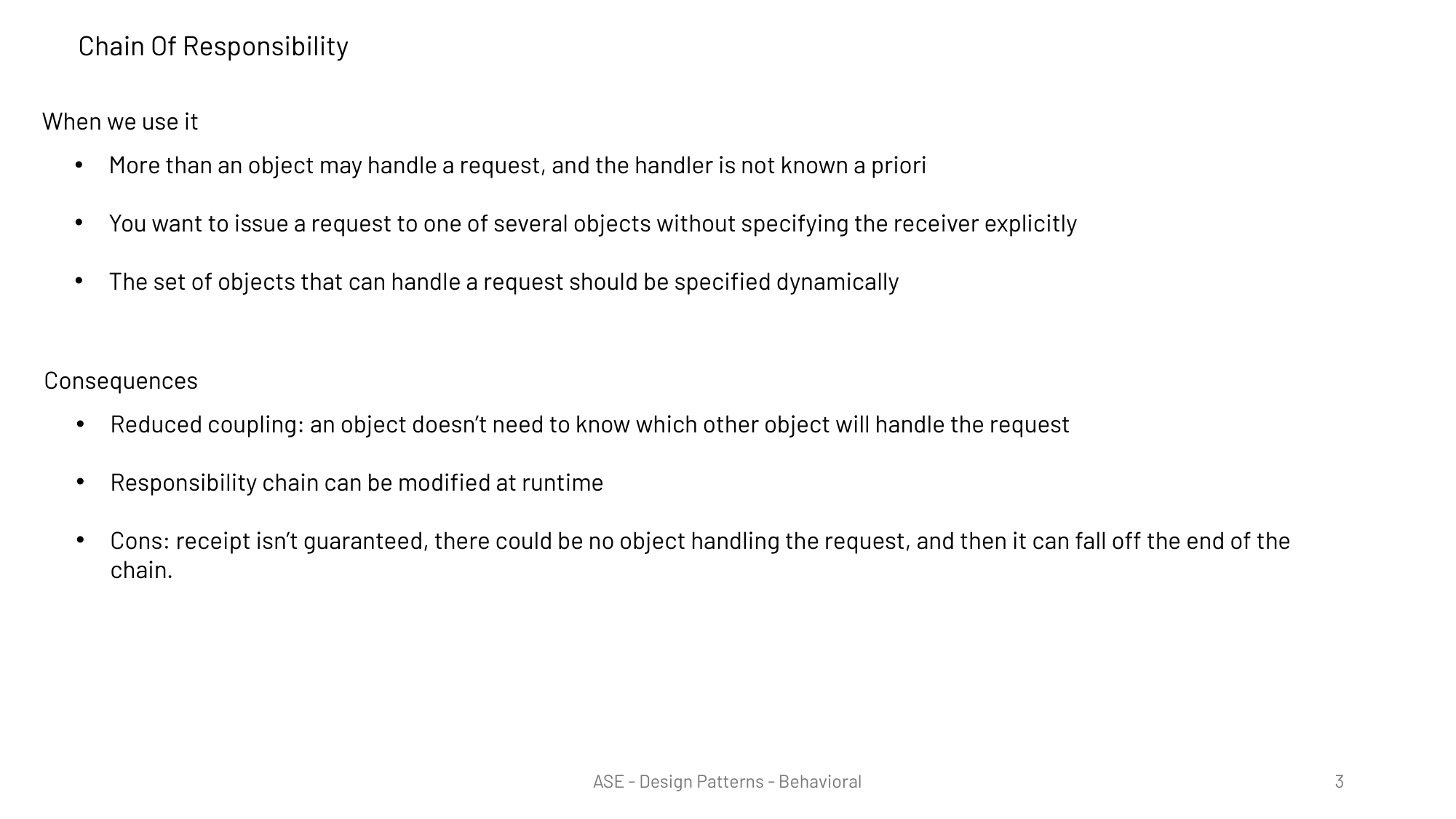

Chain Of Responsibility
When we use it
More than an object may handle a request, and the handler is not known a priori

You want to issue a request to one of several objects without specifying the receiver explicitly

The set of objects that can handle a request should be specified dynamically
Consequences
Reduced coupling: an object doesn’t need to know which other object will handle the request

Responsibility chain can be modified at runtime

Cons: receipt isn’t guaranteed, there could be no object handling the request, and then it can fall off the end of the chain.

ASE - Design Patterns - Behavioral
3